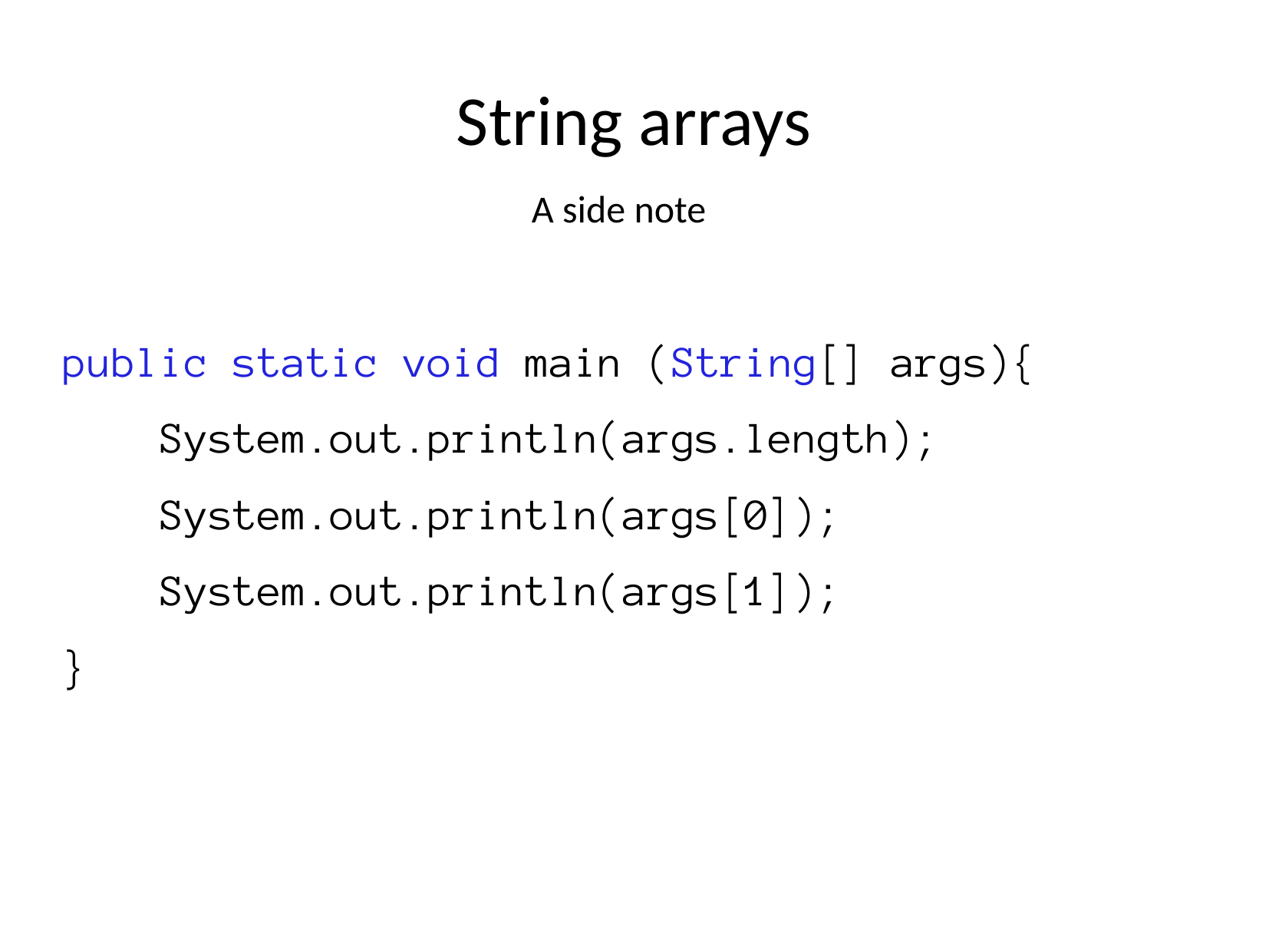

String arrays
A side note
public static void main (String[] args){
    System.out.println(args.length);
    System.out.println(args[0]);
    System.out.println(args[1]);
}